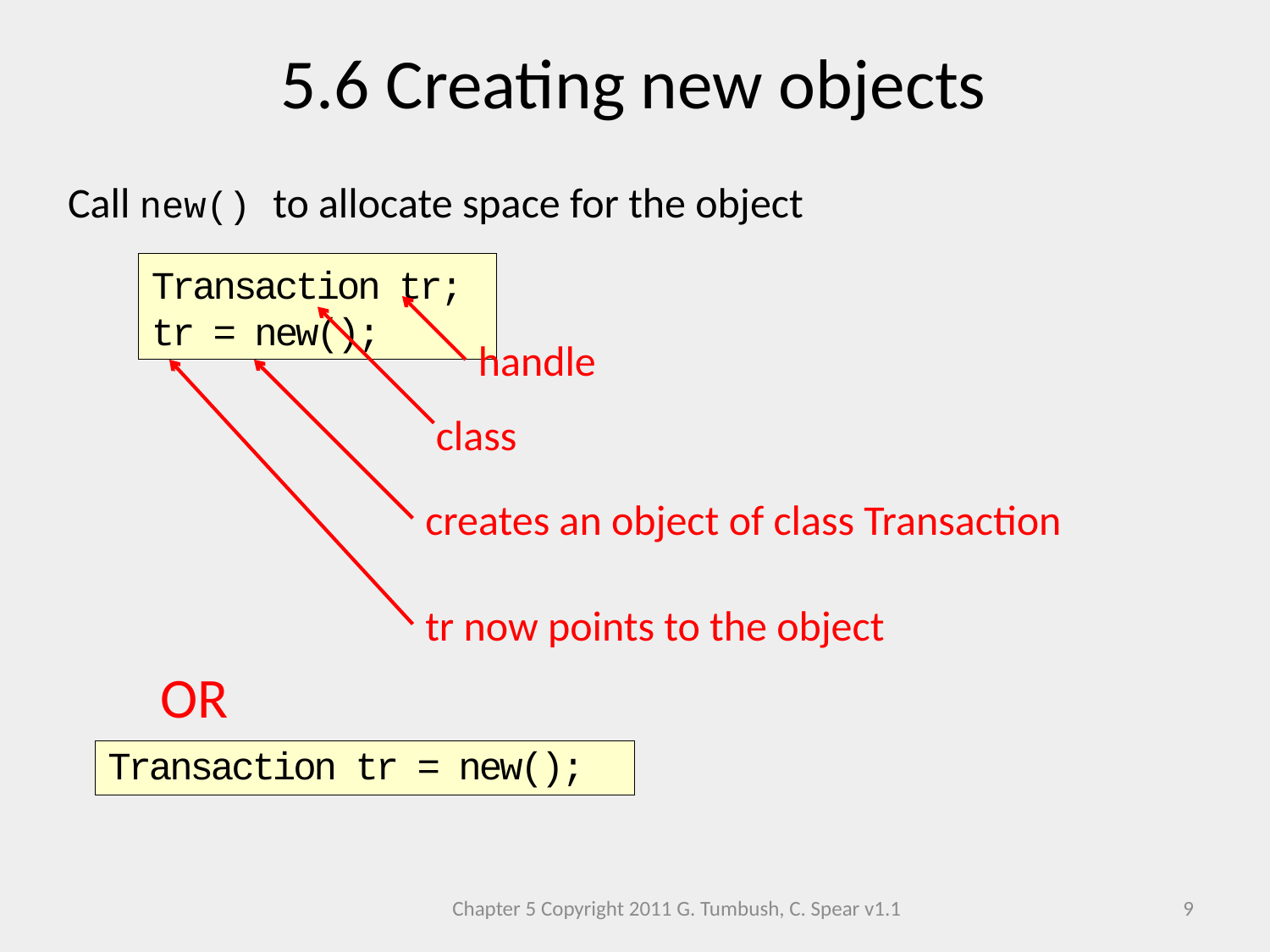

5.6 Creating new objects
Call new() to allocate space for the object
Transaction tr;
tr = new();
handle
class
creates an object of class Transaction
tr now points to the object
OR
Transaction tr = new();
Chapter 5 Copyright 2011 G. Tumbush, C. Spear v1.1
9